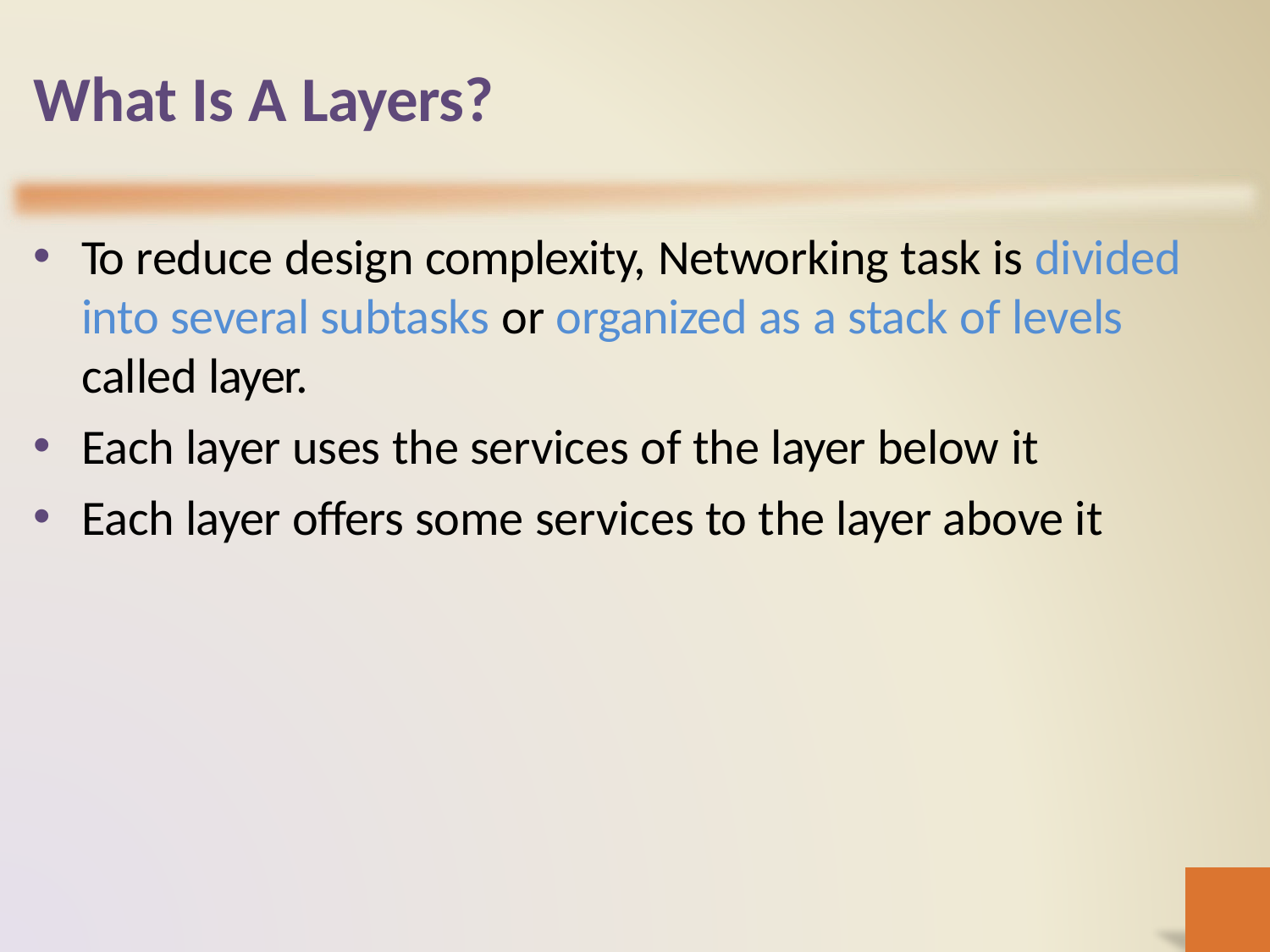

# What Is A Layers?
To reduce design complexity, Networking task is divided  into several subtasks or organized as a stack of levels  called layer.
Each layer uses the services of the layer below it
Each layer offers some services to the layer above it